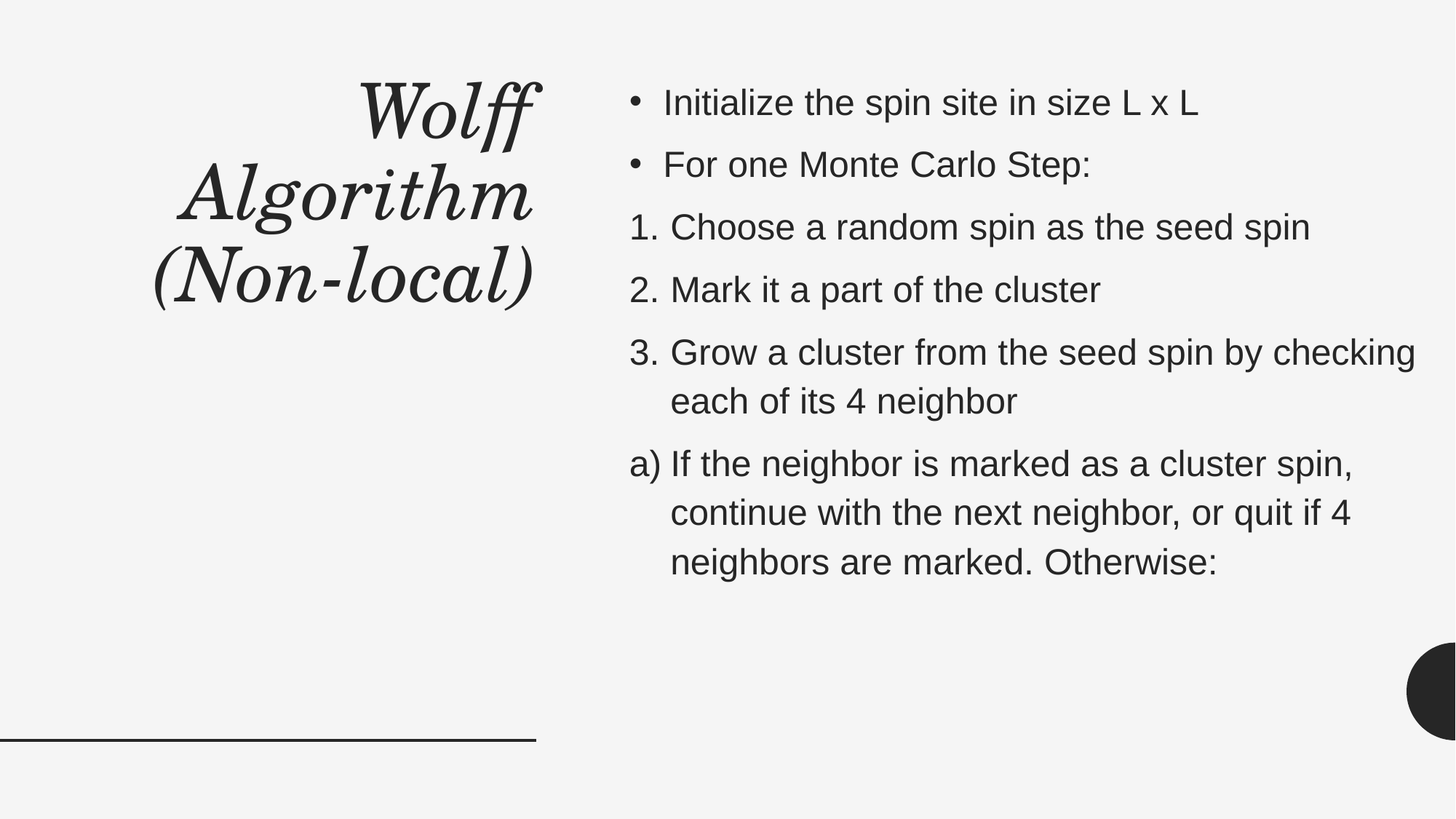

# Wolff Algorithm (Non-local)
Initialize the spin site in size L x L
For one Monte Carlo Step:
Choose a random spin as the seed spin
Mark it a part of the cluster
Grow a cluster from the seed spin by checking each of its 4 neighbor
If the neighbor is marked as a cluster spin, continue with the next neighbor, or quit if 4 neighbors are marked. Otherwise: